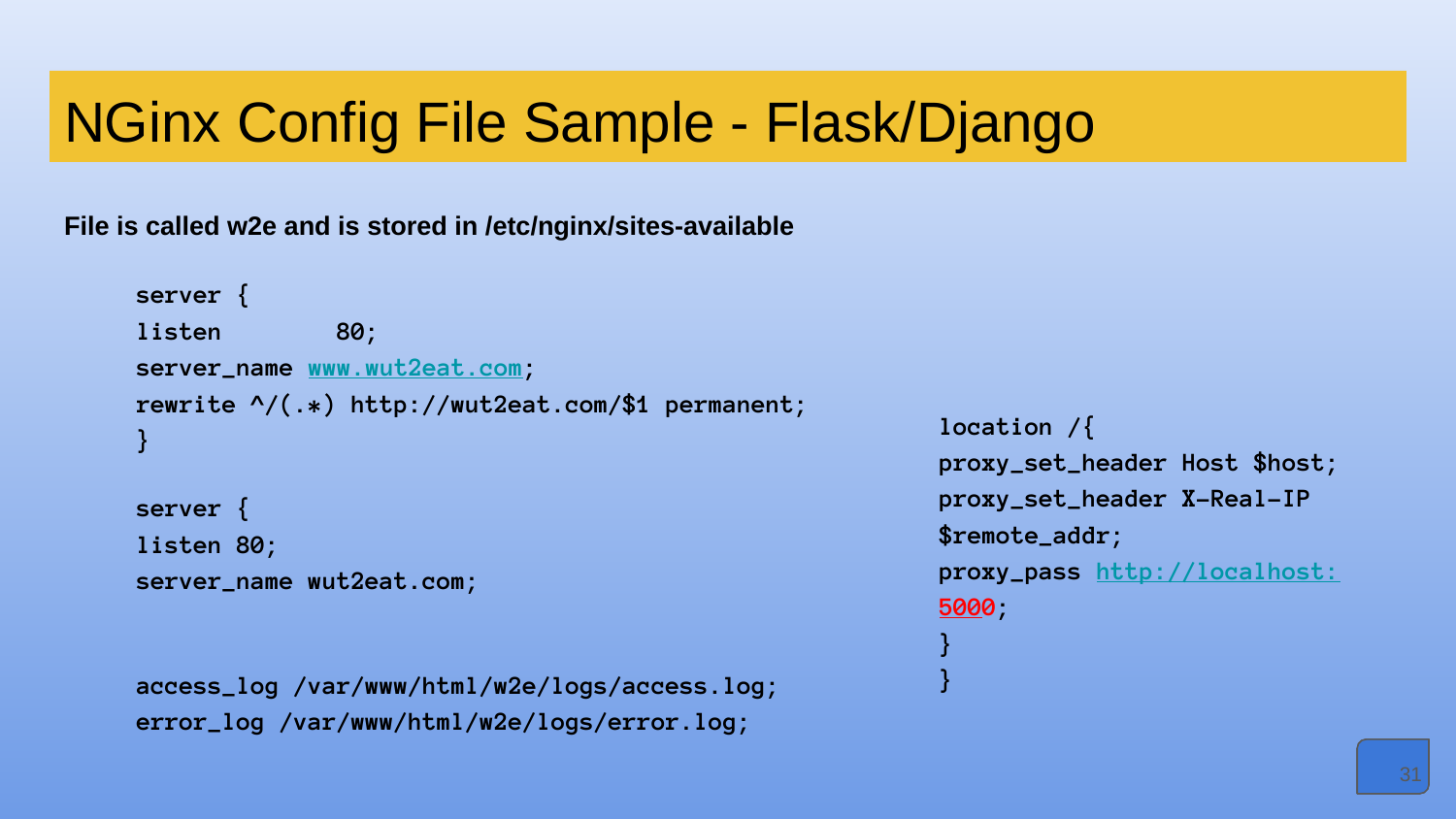

# NGinx Config File Sample - Flask/Django
File is called w2e and is stored in /etc/nginx/sites-available
server {
listen        80;
server_name www.wut2eat.com;
rewrite ^/(.*) http://wut2eat.com/$1 permanent;
}
server {
listen 80;
server_name wut2eat.com;
access_log /var/www/html/w2e/logs/access.log;
error_log /var/www/html/w2e/logs/error.log;

location /{
proxy_set_header Host $host;
proxy_set_header X-Real-IP $remote_addr;
proxy_pass http://localhost:5000;
}
}

31